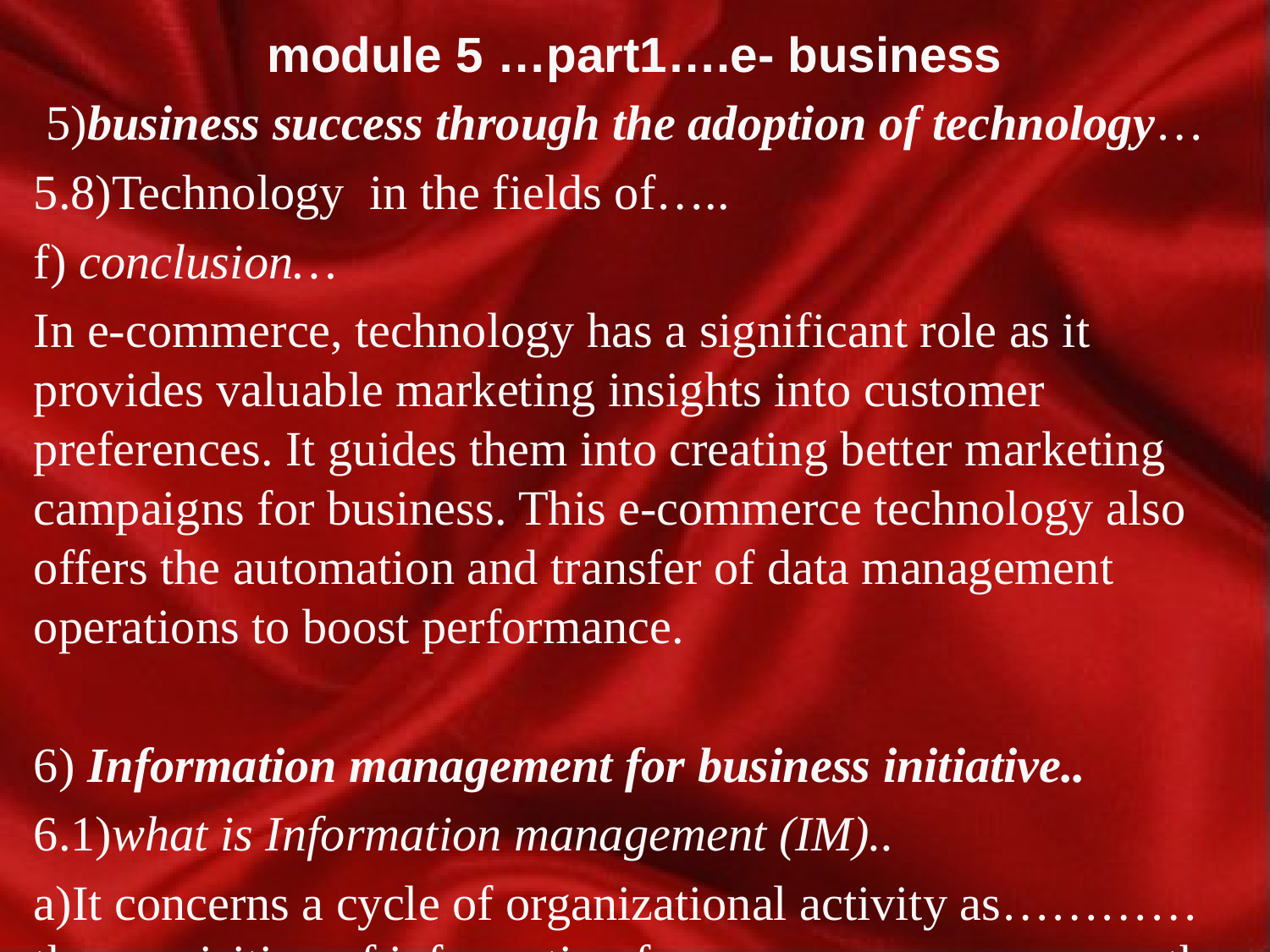

# module 5 …part1….e- business
 5)business success through the adoption of technology…
5.8)Technology  in the fields of…..
f) conclusion…
In e-commerce, technology has a significant role as it provides valuable marketing insights into customer preferences. It guides them into creating better marketing campaigns for business. This e-commerce technology also offers the automation and transfer of data management operations to boost performance.

6) Information management for business initiative..
6.1)what is Information management (IM)..
a)It concerns a cycle of organizational activity as………… the acquisition of information from one or more sources, the custodianship and the distribution of that information to those who need it, and its ultimate disposal through archiving or deletion.